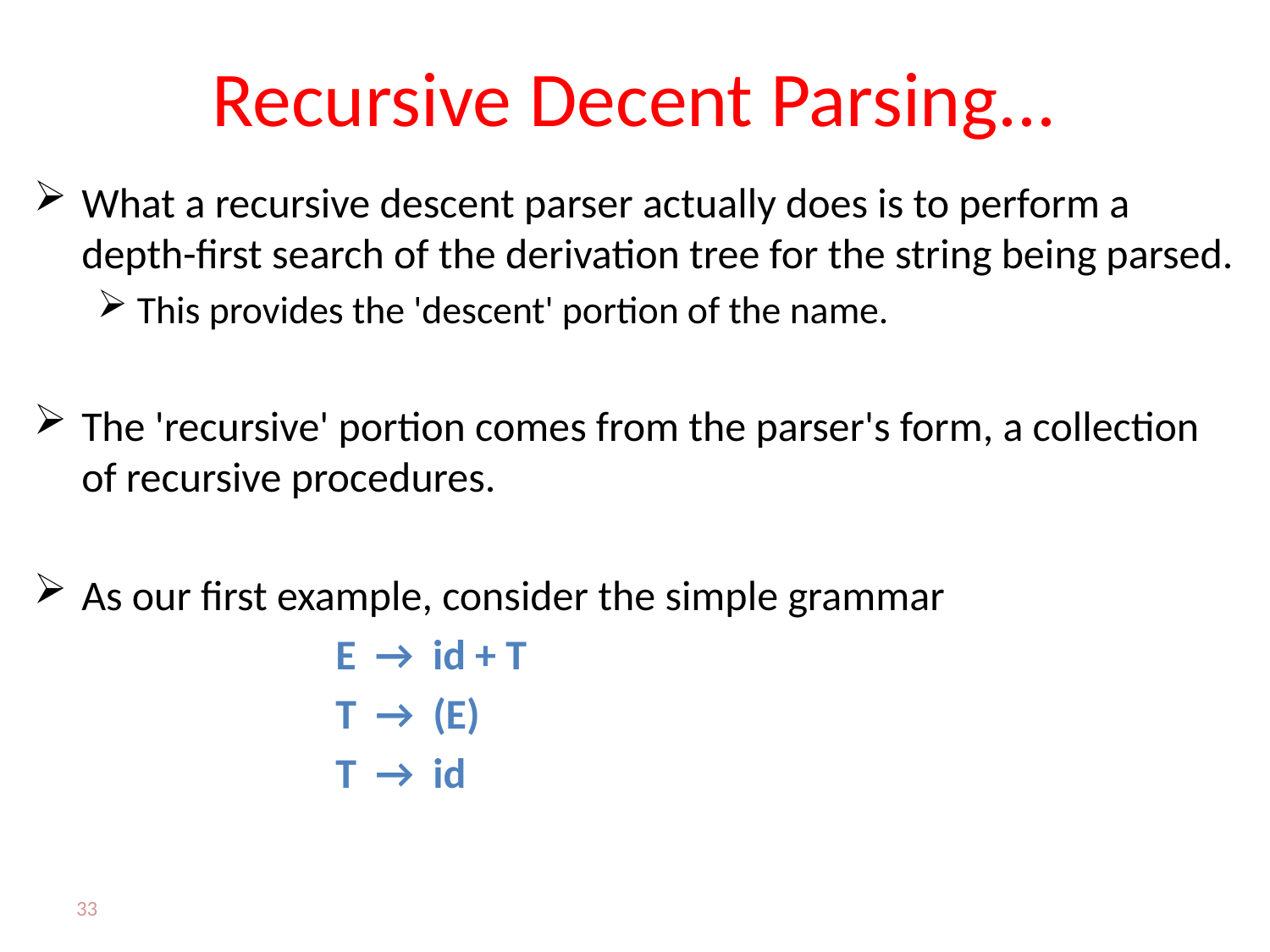

# Recursive Decent Parsing...
What a recursive descent parser actually does is to perform a depth-first search of the derivation tree for the string being parsed.
This provides the 'descent' portion of the name.

The 'recursive' portion comes from the parser's form, a collection of recursive procedures.

As our first example, consider the simple grammar
			E  →  id + T
			T  →  (E)
			T  →  id
33